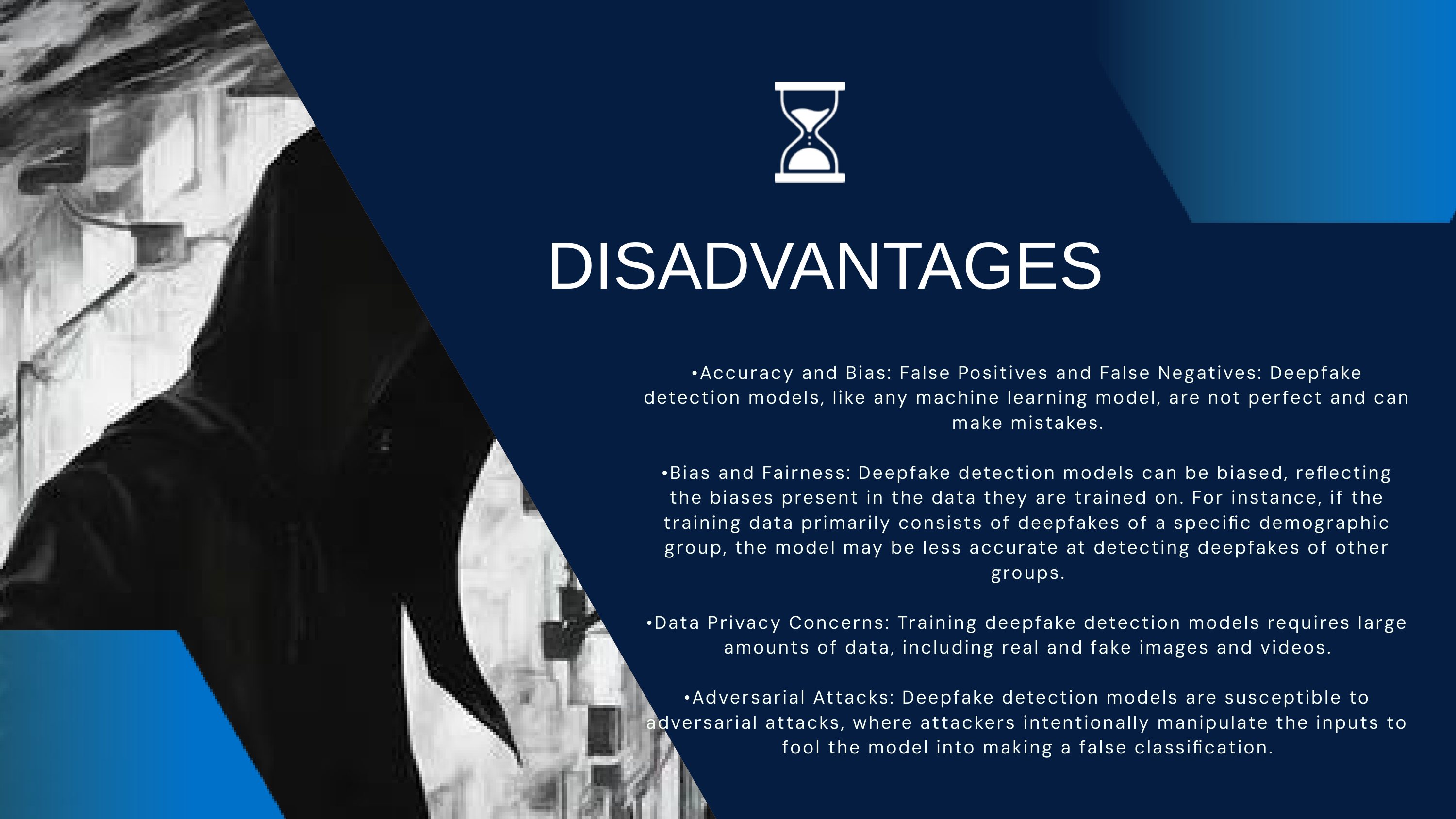

DISADVANTAGES
•Accuracy and Bias: False Positives and False Negatives: Deepfake detection models, like any machine learning model, are not perfect and can make mistakes.

•Bias and Fairness: Deepfake detection models can be biased, reflecting the biases present in the data they are trained on. For instance, if the training data primarily consists of deepfakes of a specific demographic group, the model may be less accurate at detecting deepfakes of other groups.

•Data Privacy Concerns: Training deepfake detection models requires large amounts of data, including real and fake images and videos.

•Adversarial Attacks: Deepfake detection models are susceptible to adversarial attacks, where attackers intentionally manipulate the inputs to fool the model into making a false classification.